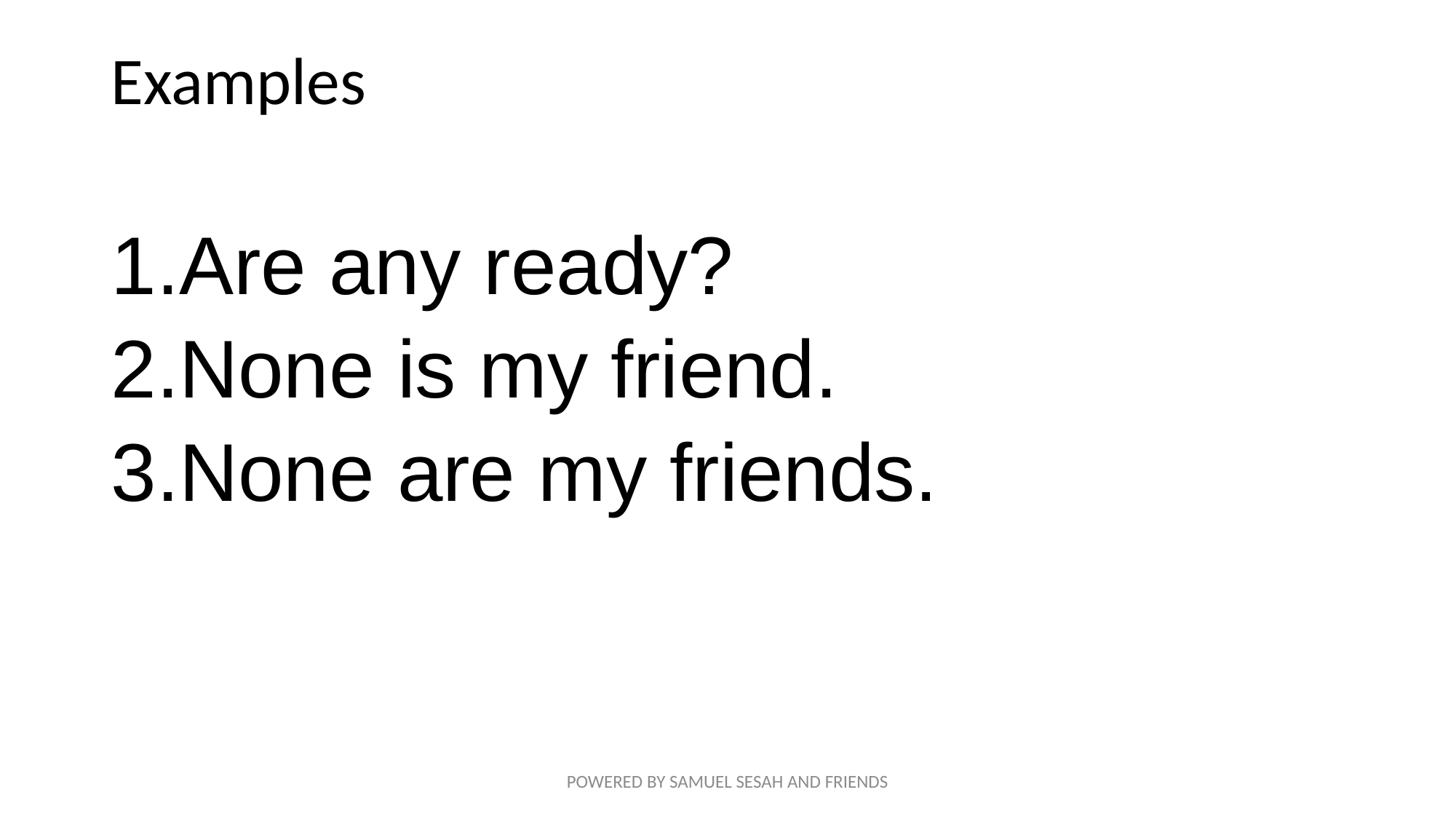

# Examples
Are any ready?
None is my friend.
None are my friends.
POWERED BY SAMUEL SESAH AND FRIENDS